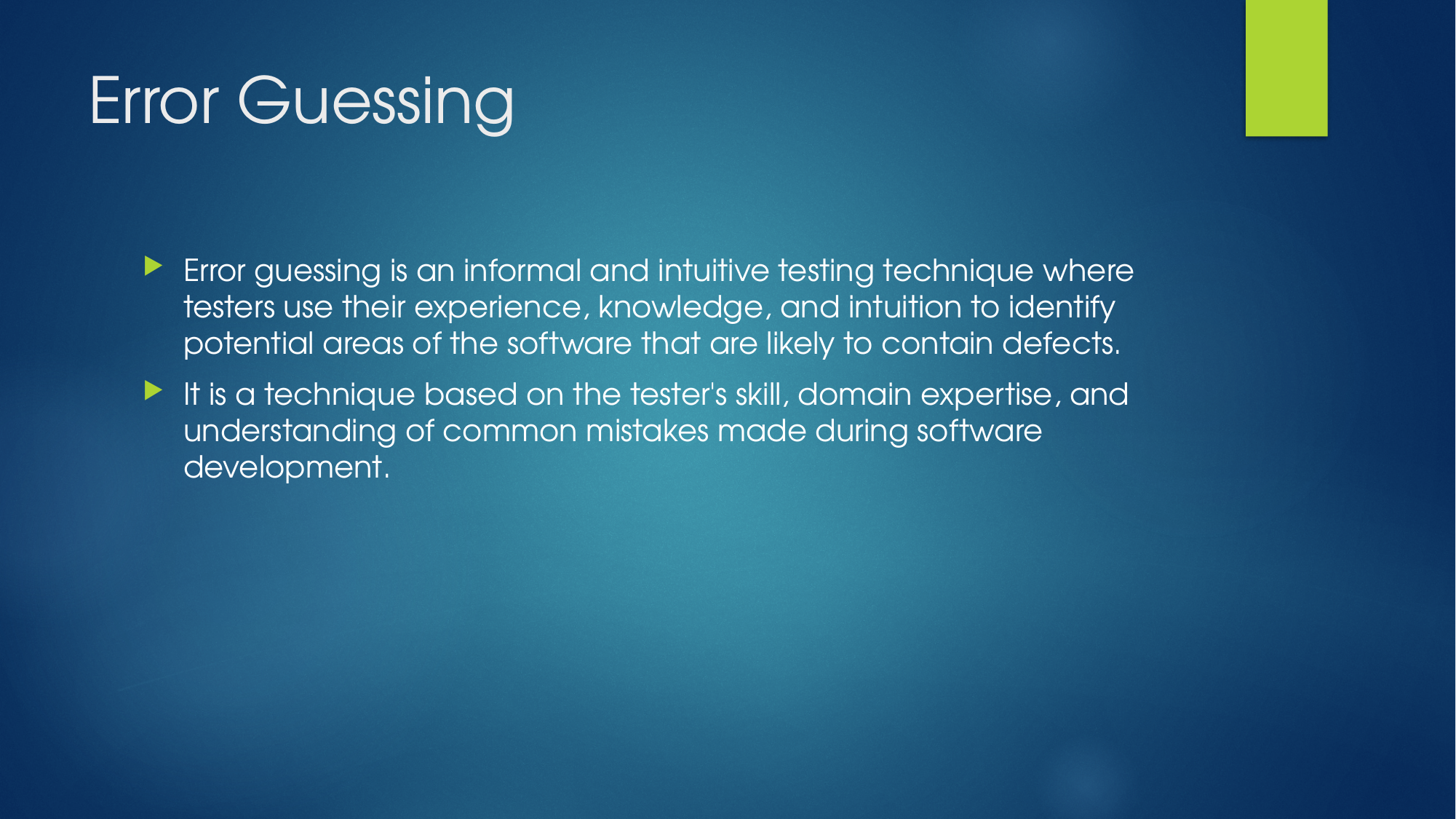

# Error Guessing
Error guessing is an informal and intuitive testing technique where testers use their experience, knowledge, and intuition to identify potential areas of the software that are likely to contain defects.
It is a technique based on the tester's skill, domain expertise, and understanding of common mistakes made during software development.